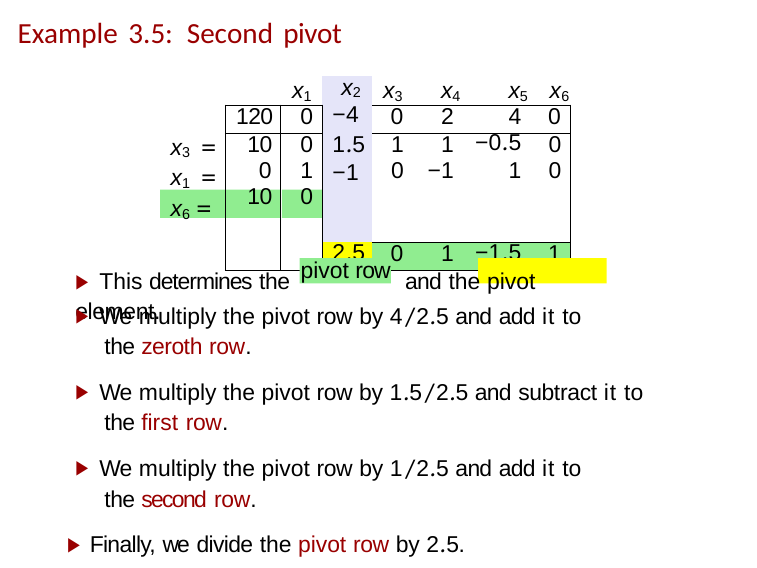

# Example 3.5: Second pivot
x1
x3	x4	x5	x6
|  |  | x2 −4 1.5 −1 |  |  |  |  |
| --- | --- | --- | --- | --- | --- | --- |
| 120 | 0 |  | 0 | 2 | 4 | 0 |
| 10 0 10 | 0 1 0 |  | 1 0 | 1 −1 | −0.5 1 | 0 0 |
|  |  | 2.5 | 0 | 1 | −1.5 | 1 |
x3 = x1 = x6 =

▶ This determines the	and the pivot element.

pivot row

▶ We multiply the pivot row by 4/2.5 and add it to the zeroth row.
▶ We multiply the pivot row by 1.5/2.5 and subtract it to the first row.
▶ We multiply the pivot row by 1/2.5 and add it to the second row.
▶ Finally, we divide the pivot row by 2.5.
▶ We obtain the following new tableau: